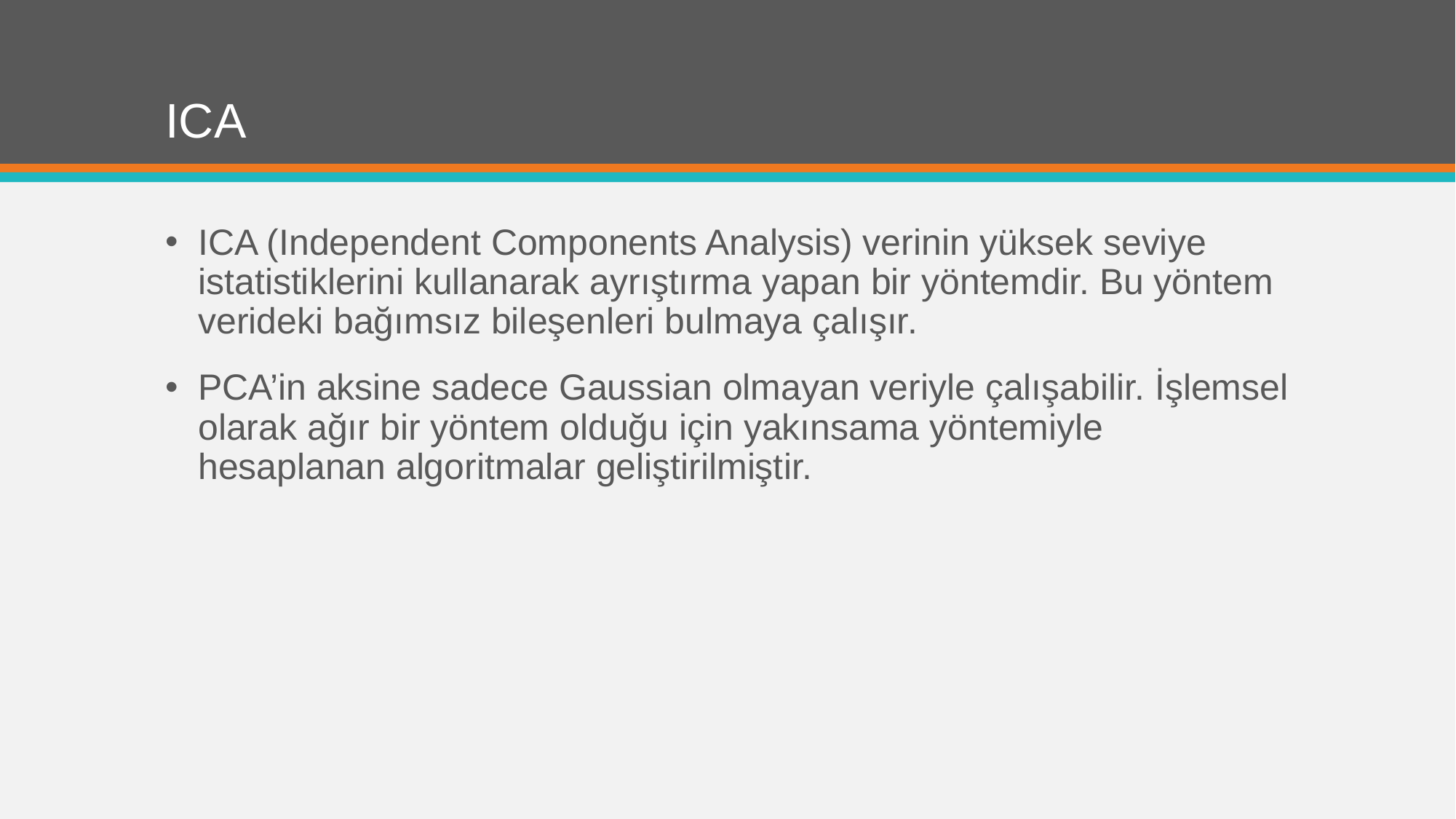

# ICA
ICA (Independent Components Analysis) verinin yüksek seviye istatistiklerini kullanarak ayrıştırma yapan bir yöntemdir. Bu yöntem verideki bağımsız bileşenleri bulmaya çalışır.
PCA’in aksine sadece Gaussian olmayan veriyle çalışabilir. İşlemsel olarak ağır bir yöntem olduğu için yakınsama yöntemiyle hesaplanan algoritmalar geliştirilmiştir.